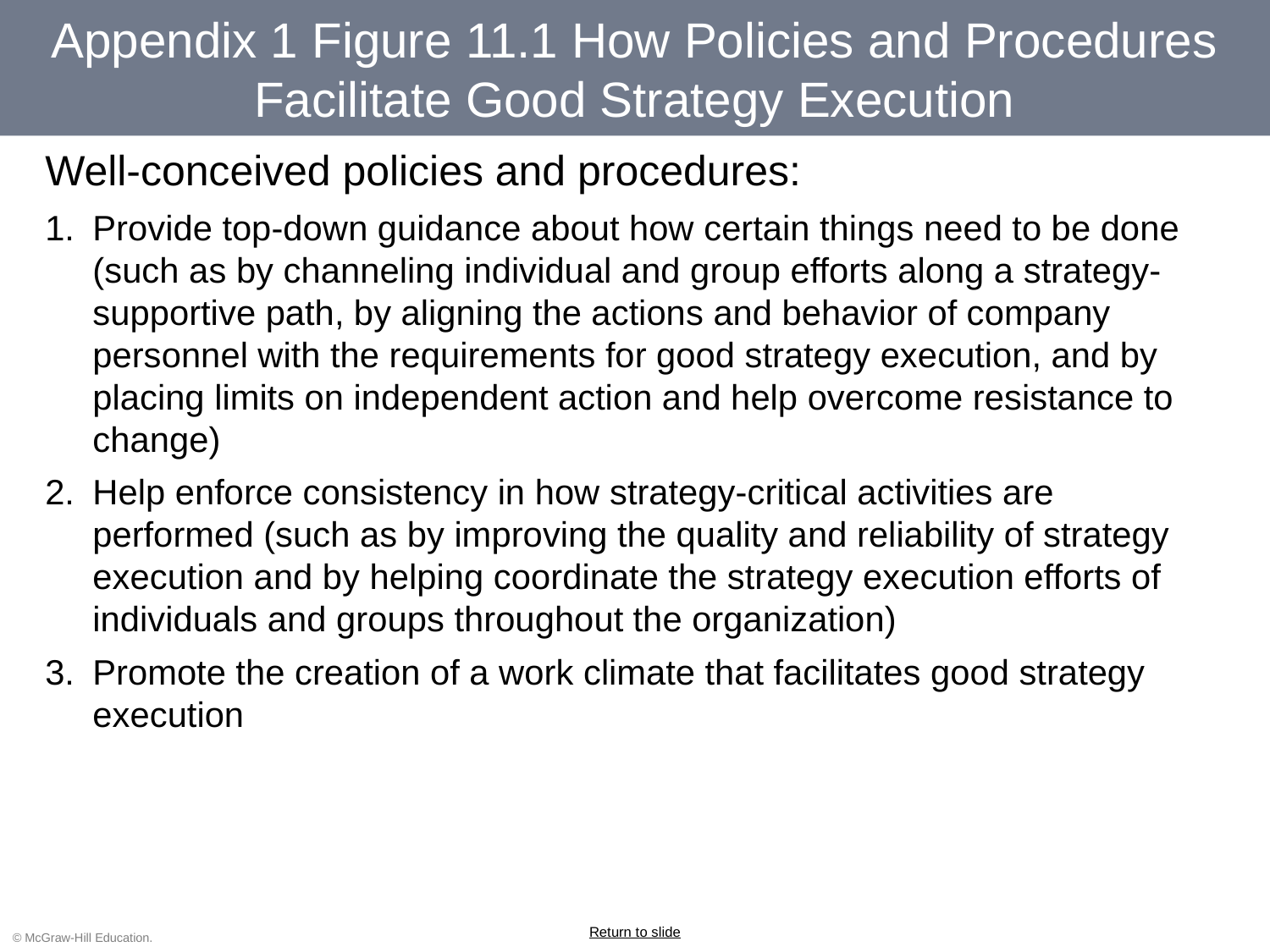

# Appendix 1 Figure 11.1 How Policies and Procedures Facilitate Good Strategy Execution
Well-conceived policies and procedures:
Provide top-down guidance about how certain things need to be done (such as by channeling individual and group efforts along a strategy-supportive path, by aligning the actions and behavior of company personnel with the requirements for good strategy execution, and by placing limits on independent action and help overcome resistance to change)
Help enforce consistency in how strategy-critical activities are performed (such as by improving the quality and reliability of strategy execution and by helping coordinate the strategy execution efforts of individuals and groups throughout the organization)
Promote the creation of a work climate that facilitates good strategy execution
Return to slide